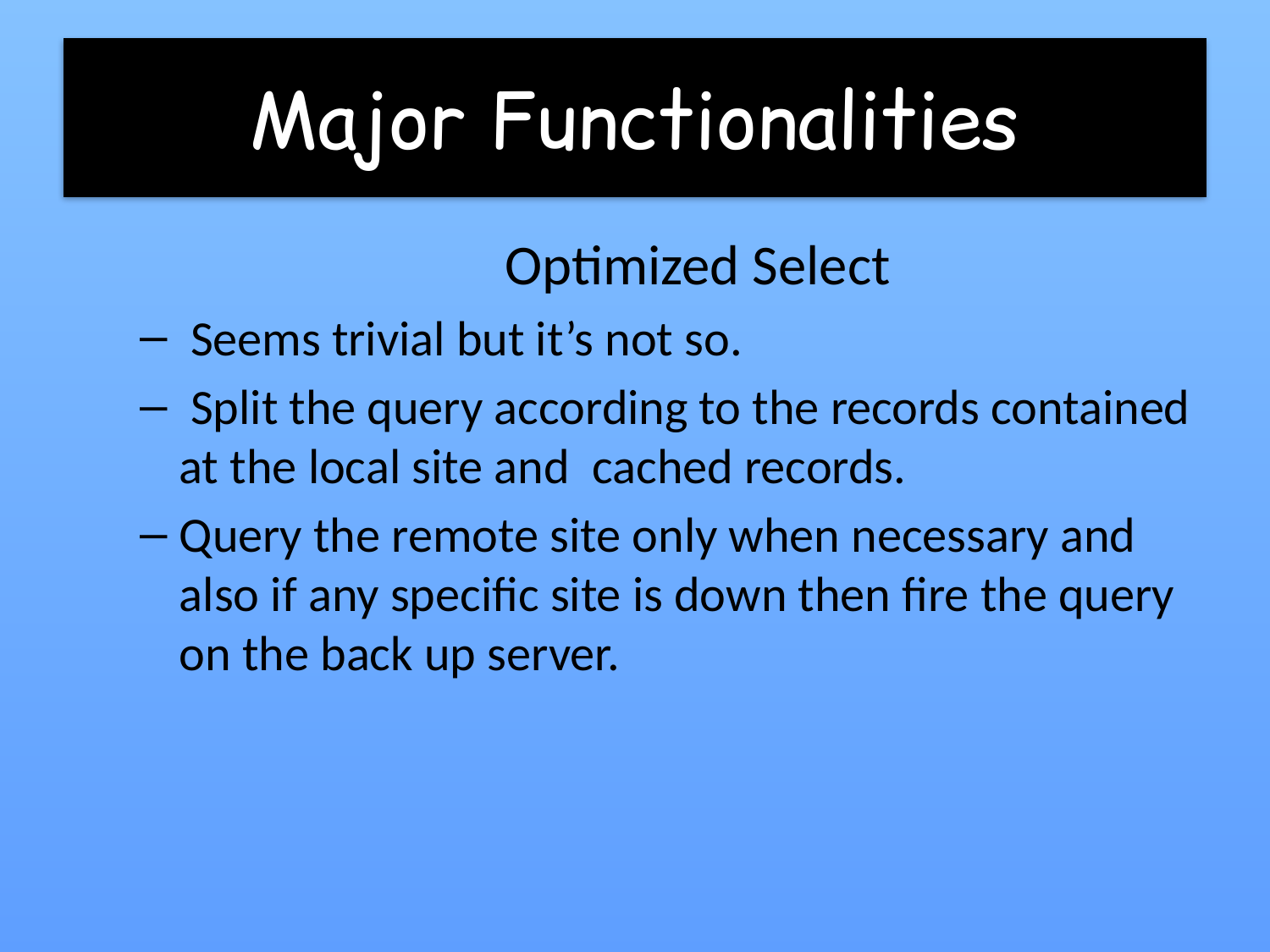

# Major Functionalities
				Optimized Select
 Seems trivial but it’s not so.
 Split the query according to the records contained at the local site and  cached records.
Query the remote site only when necessary and also if any specific site is down then fire the query on the back up server.